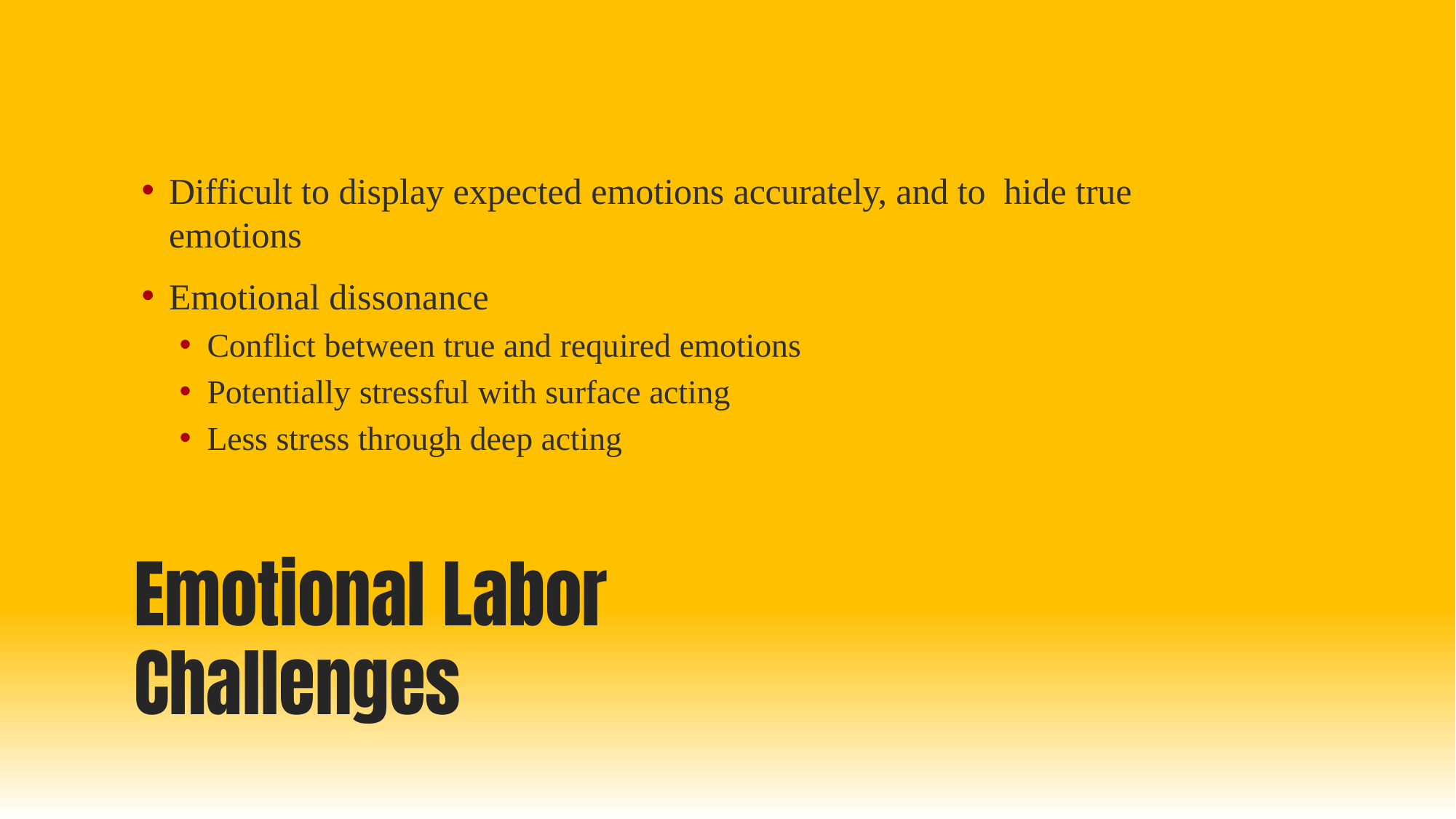

Difficult to display expected emotions accurately, and to  hide true emotions
Emotional dissonance
Conflict between true and required emotions
Potentially stressful with surface acting
Less stress through deep acting
Emotional Labor  Challenges